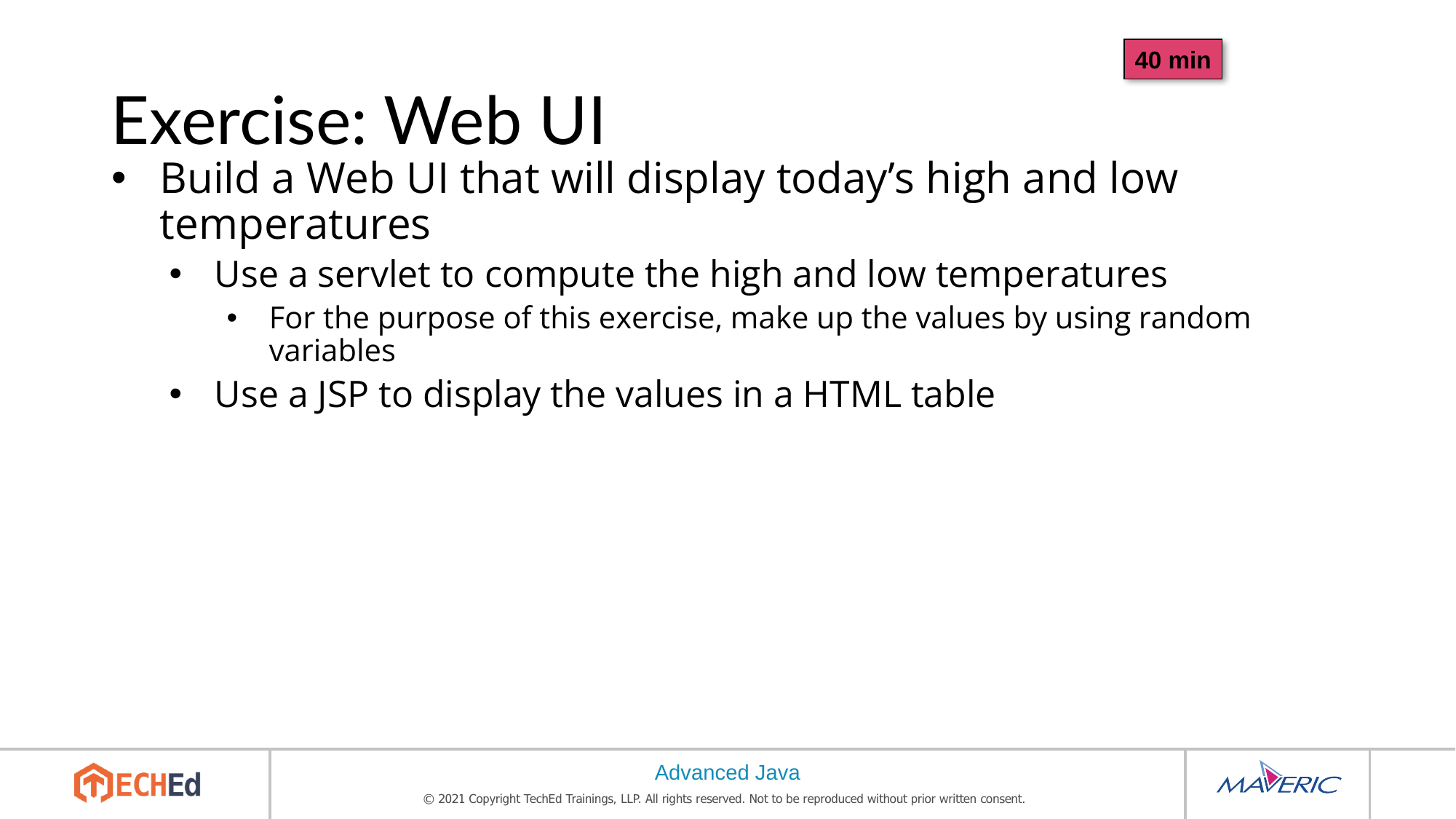

40 min
# Exercise: Web UI
Build a Web UI that will display today’s high and low temperatures
Use a servlet to compute the high and low temperatures
For the purpose of this exercise, make up the values by using random variables
Use a JSP to display the values in a HTML table